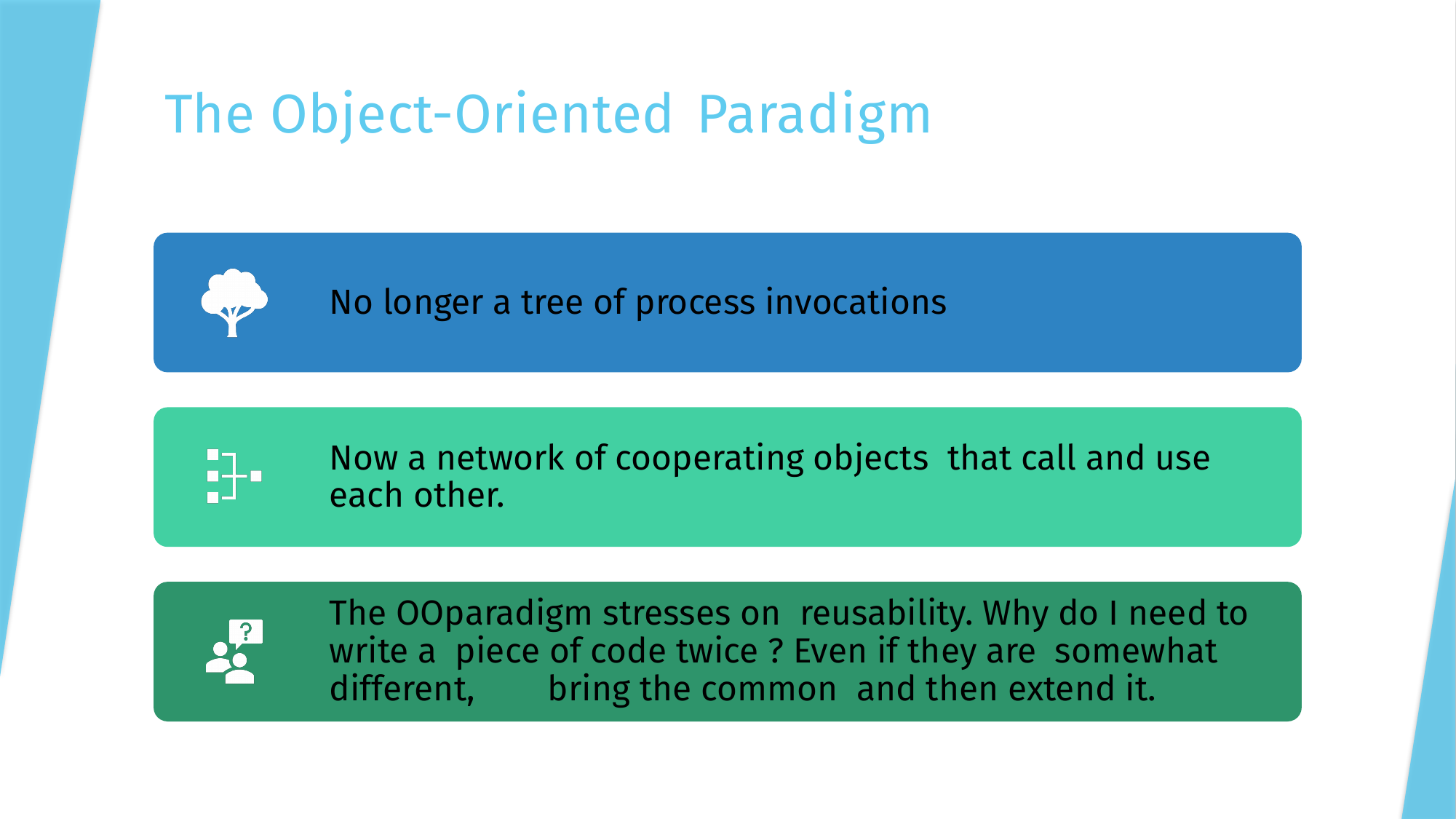

# The Object-Oriented Paradigm
No longer a tree of process invocations
Now a network of cooperating objects  that call and use each other.
The OOparadigm stresses on  reusability. Why do I need to write a  piece of code twice ? Even if they are  somewhat different,	bring the common  and then extend it.